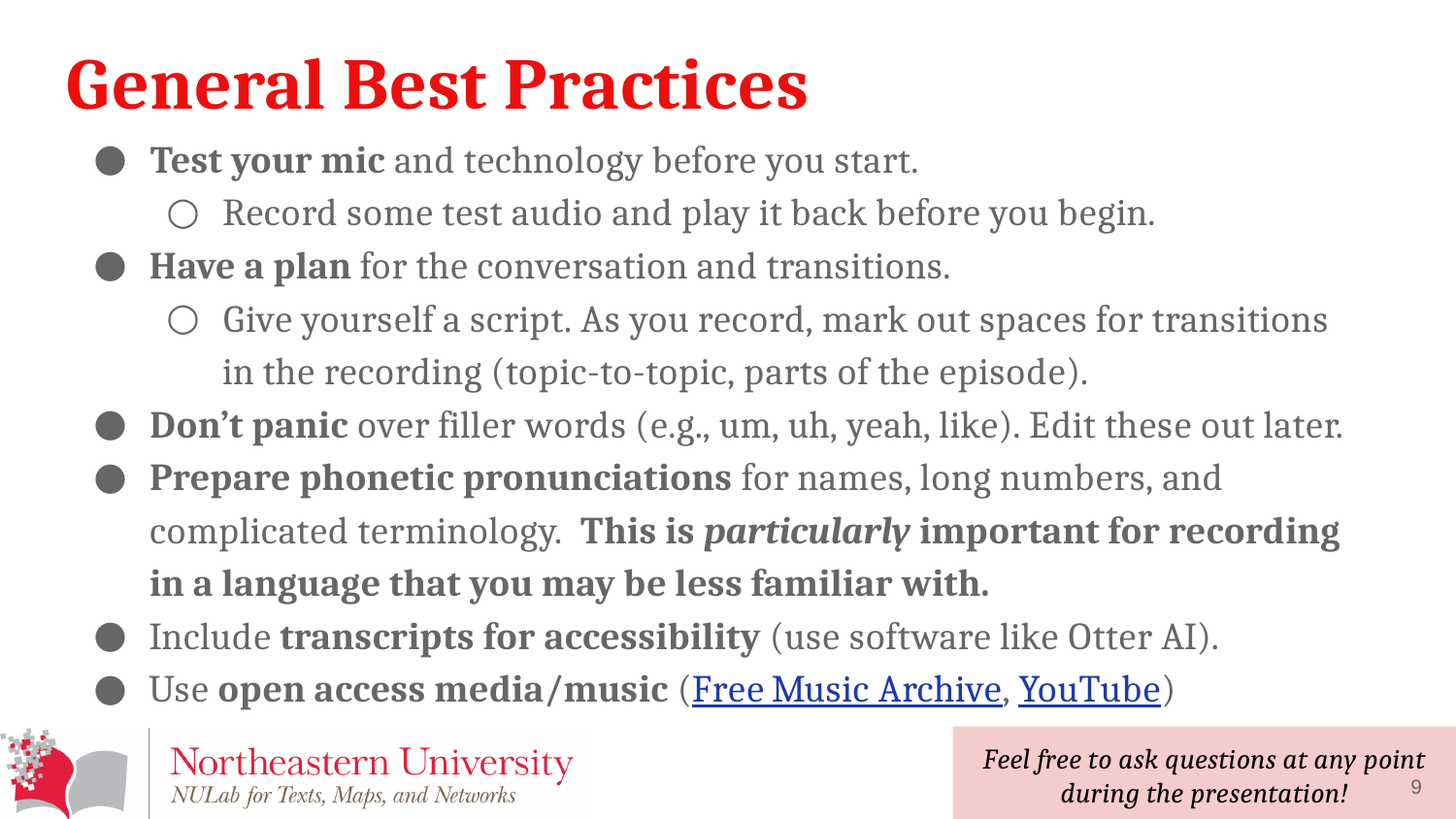

# General Best Practices
Test your mic and technology before you start.
Record some test audio and play it back before you begin.
Have a plan for the conversation and transitions.
Give yourself a script. As you record, mark out spaces for transitions in the recording (topic-to-topic, parts of the episode).
Don’t panic over filler words (e.g., um, uh, yeah, like). Edit these out later.
Prepare phonetic pronunciations for names, long numbers, and complicated terminology.  This is particularly important for recording in a language that you may be less familiar with.
Include transcripts for accessibility (use software like Otter AI).
Use open access media/music (Free Music Archive, YouTube)
9